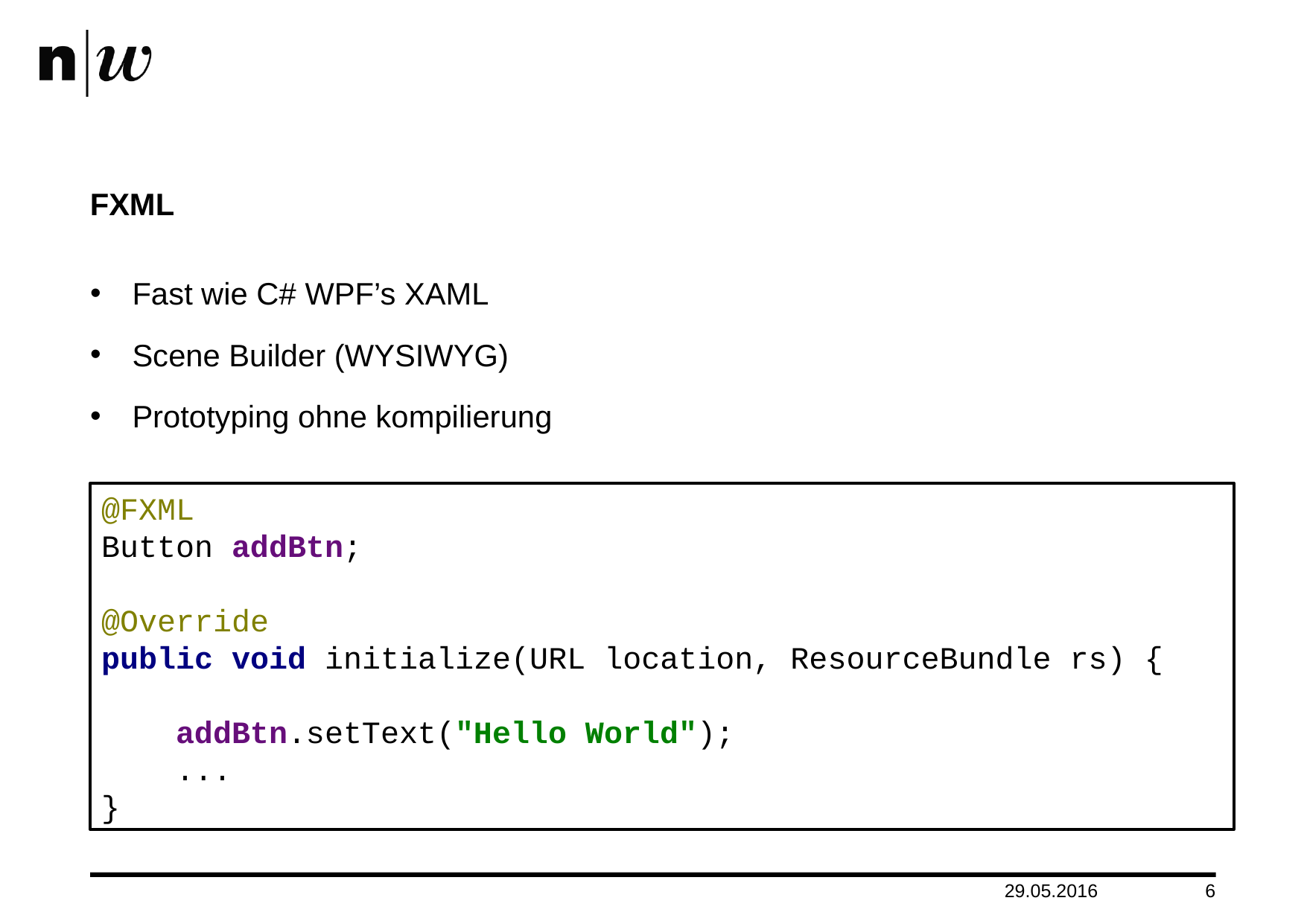

# FXML
Fast wie C# WPF’s XAML
Scene Builder (WYSIWYG)
Prototyping ohne kompilierung
@FXML
Button addBtn;
@Override
public void initialize(URL location, ResourceBundle rs) {
    addBtn.setText("Hello World");
    ...
}

29.05.2016
6